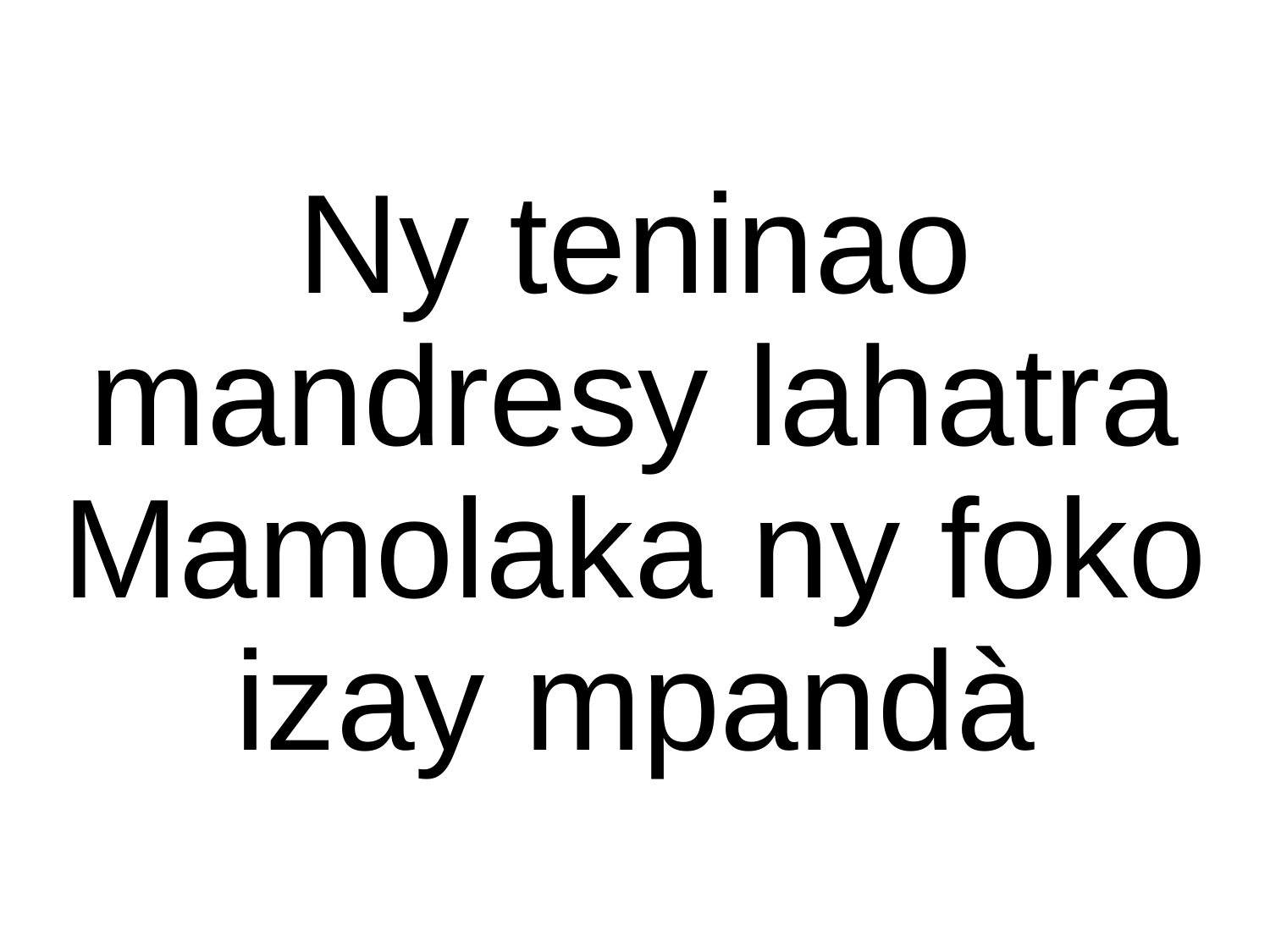

Ny teninao mandresy lahatra
Mamolaka ny foko izay mpandà